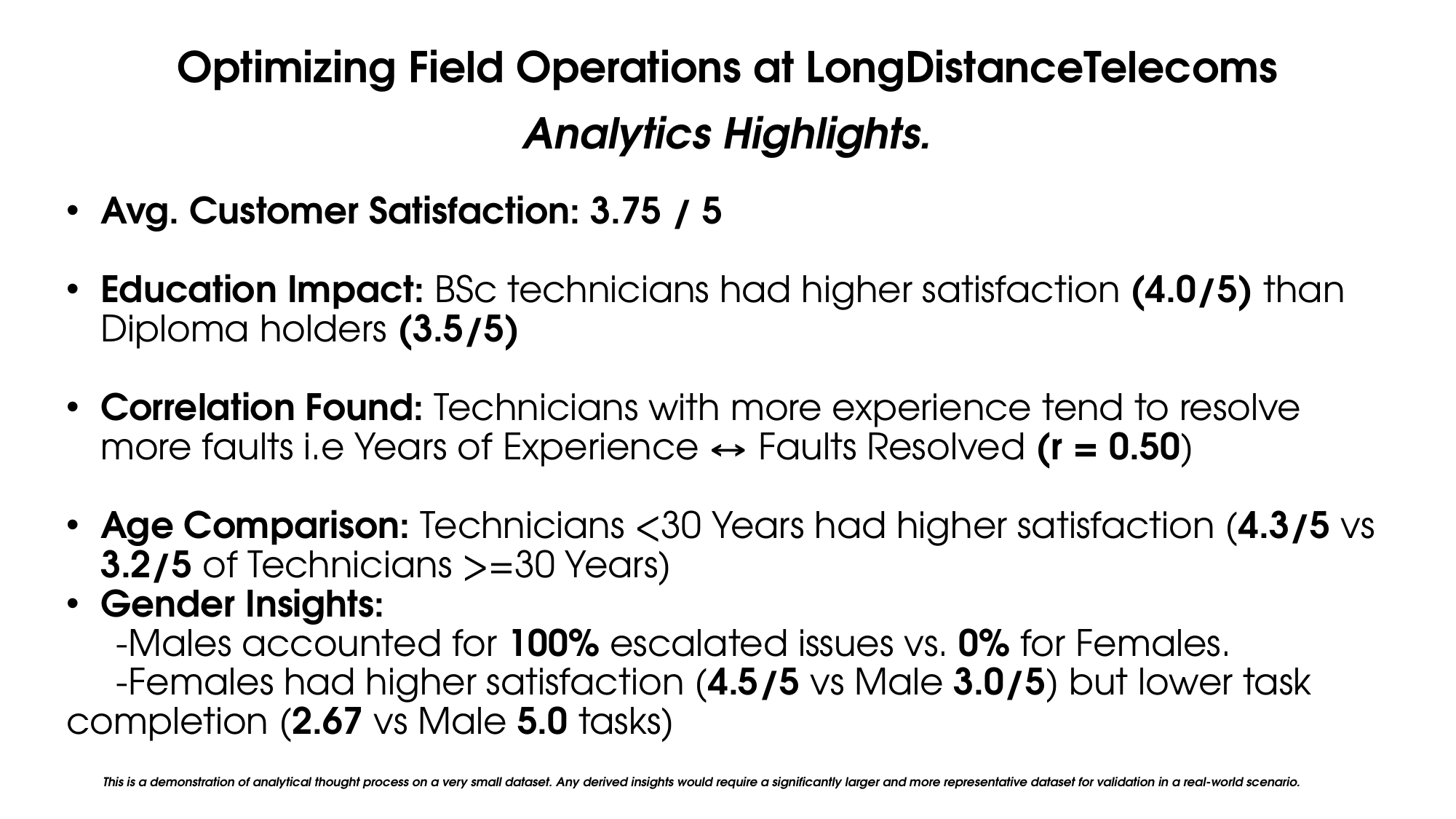

# Optimizing Field Operations at LongDistanceTelecoms
Analytics Highlights.
Avg. Customer Satisfaction: 3.75 / 5

Education Impact: BSc technicians had higher satisfaction (4.0/5) than Diploma holders (3.5/5)

Correlation Found: Technicians with more experience tend to resolve more faults i.e Years of Experience ↔ Faults Resolved (r = 0.50)

Age Comparison: Technicians <30 Years had higher satisfaction (4.3/5 vs 3.2/5 of Technicians >=30 Years)
Gender Insights:
     -Males accounted for 100% escalated issues vs. 0% for Females.
     -Females had higher satisfaction (4.5/5 vs Male 3.0/5) but lower task completion (2.67 vs Male 5.0 tasks)
This is a demonstration of analytical thought process on a very small dataset. Any derived insights would require a significantly larger and more representative dataset for validation in a real-world scenario.